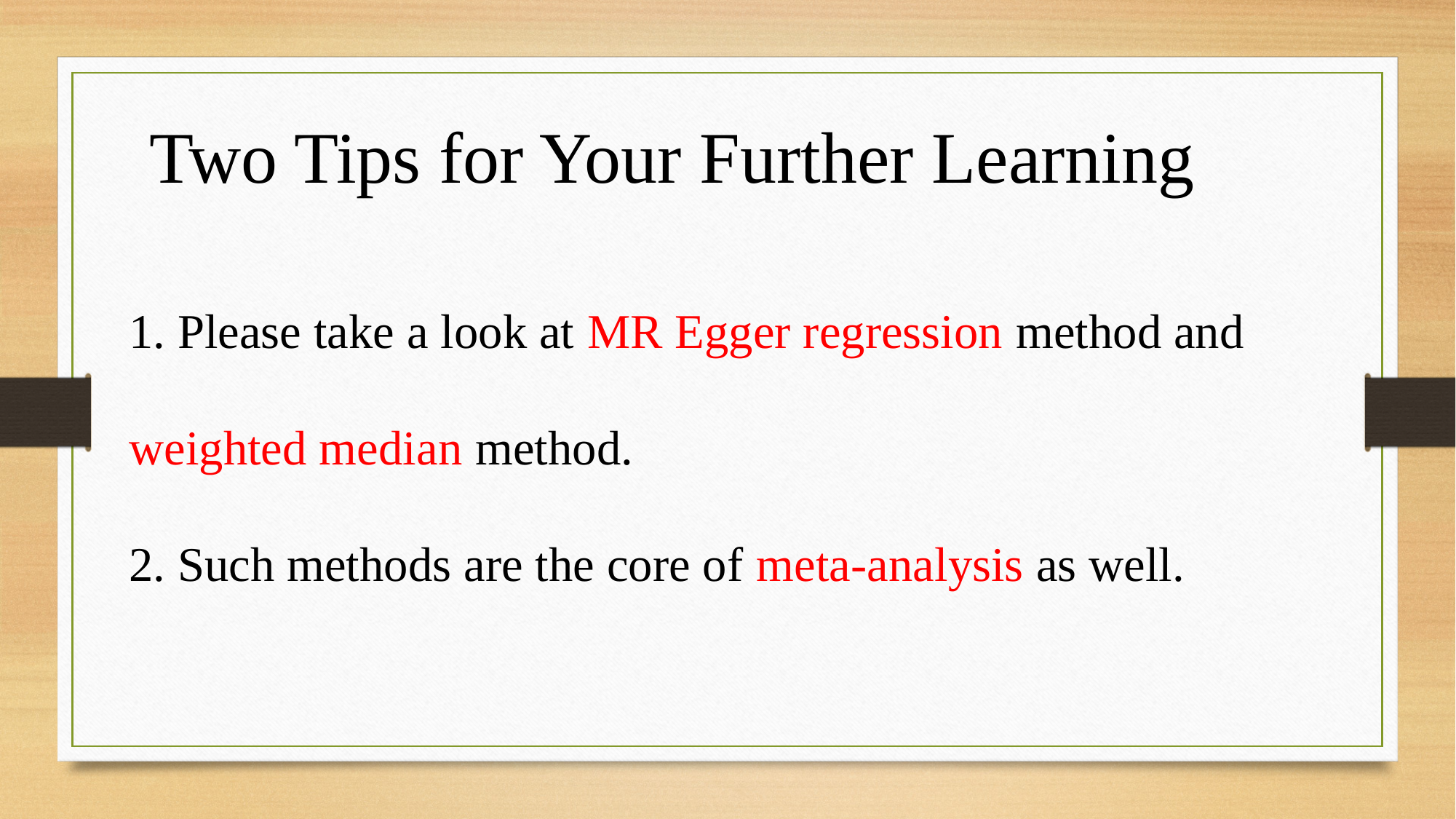

Two Tips for Your Further Learning
1. Please take a look at MR Egger regression method and weighted median method.
2. Such methods are the core of meta-analysis as well.